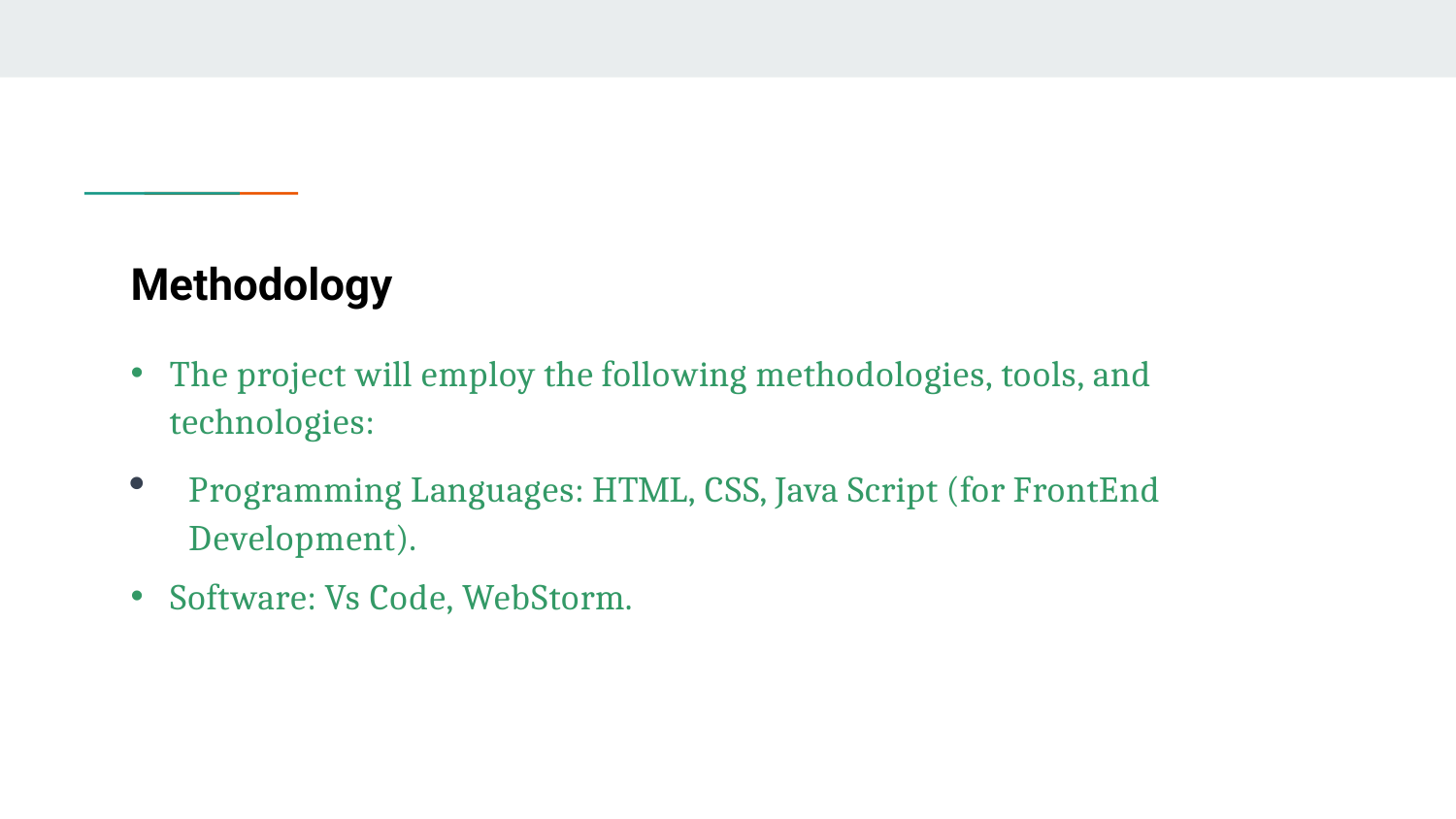

# Methodology

The project will employ the following methodologies, tools, and technologies:
Programming Languages: HTML, CSS, Java Script (for FrontEnd Development).
Software: Vs Code, WebStorm.